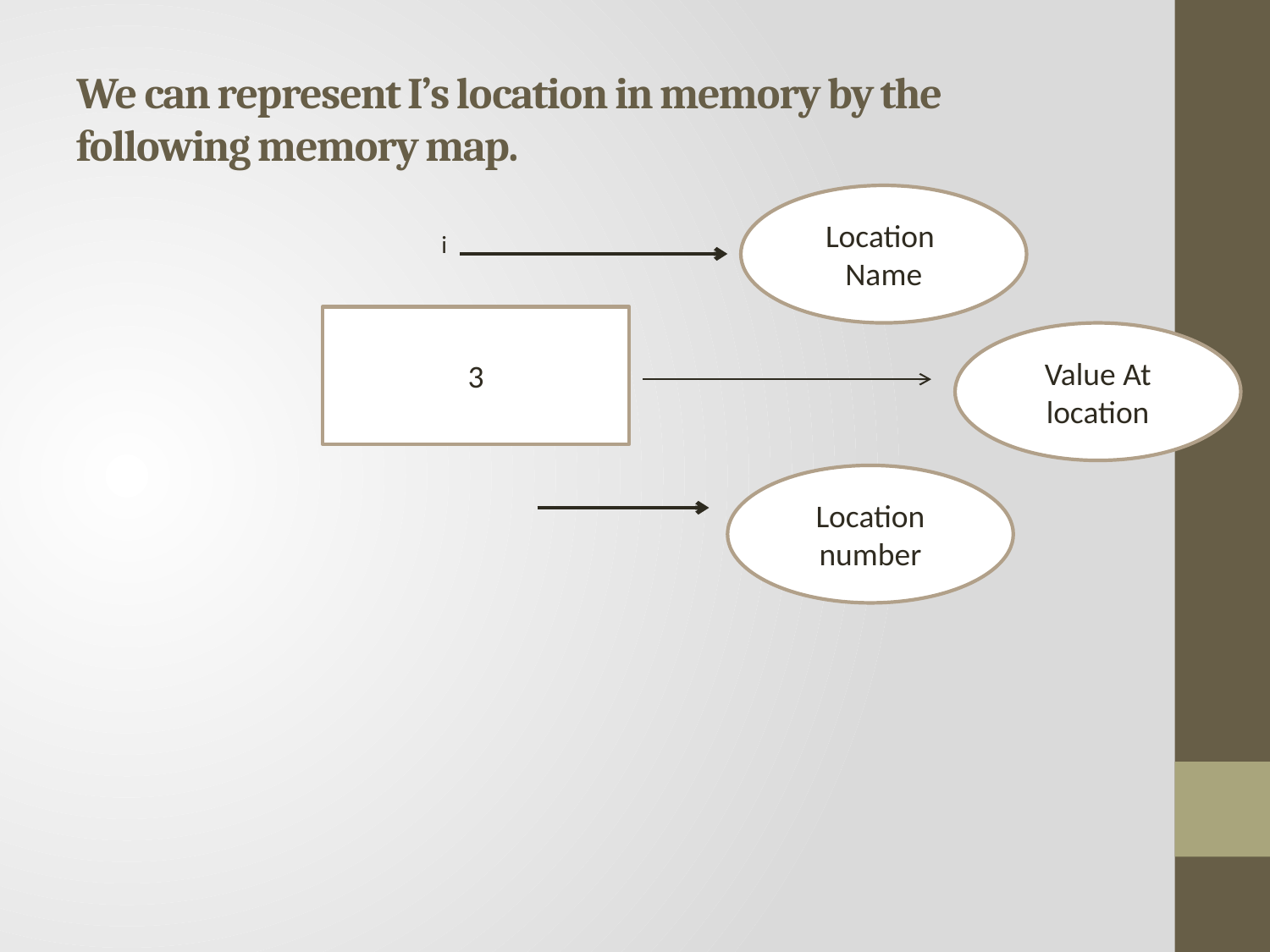

# We can represent I’s location in memory by the following memory map.
Location  Name
i

66524

3
Value At location
Location number